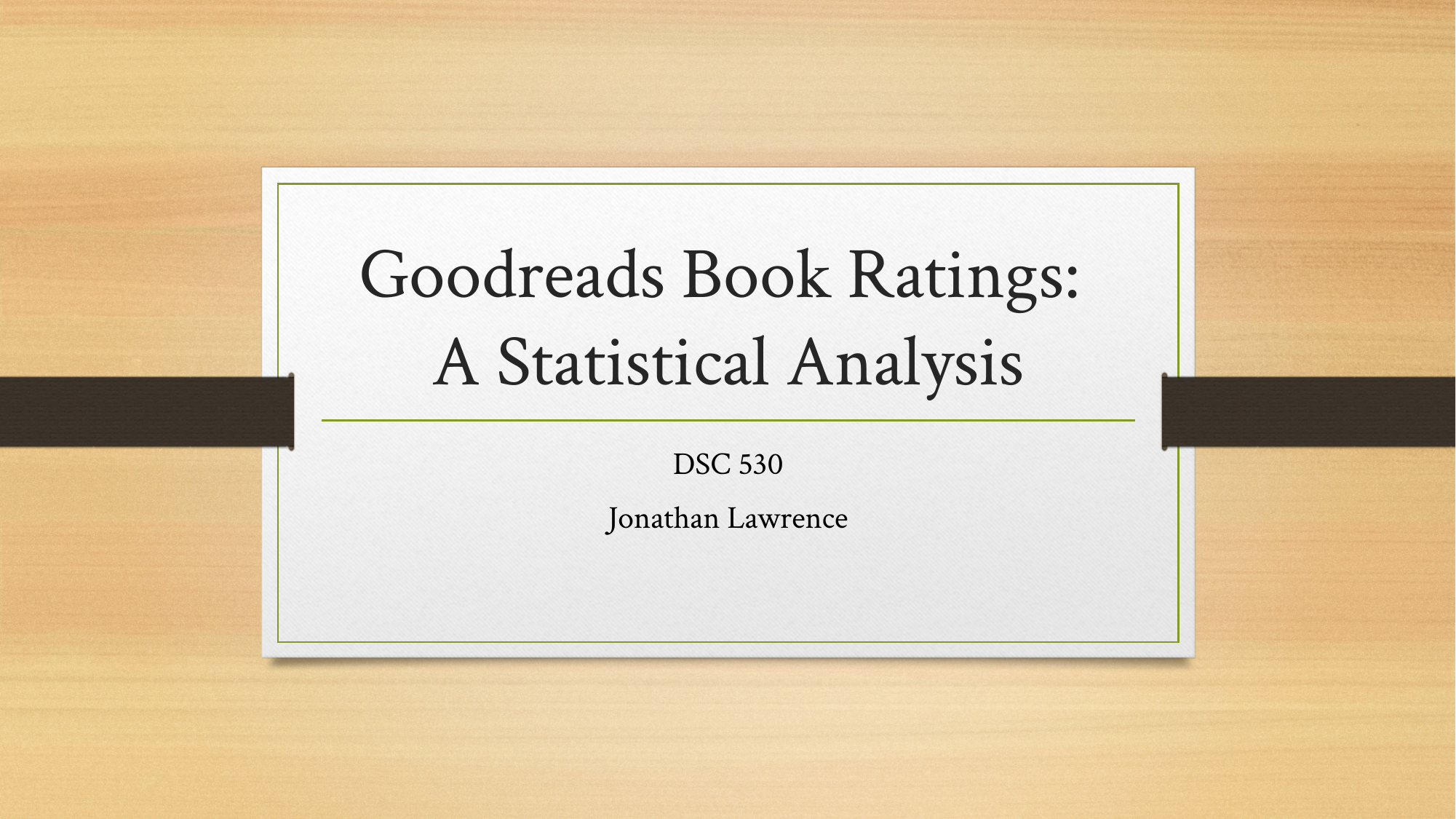

# Goodreads Book Ratings: A Statistical Analysis
DSC 530
Jonathan Lawrence